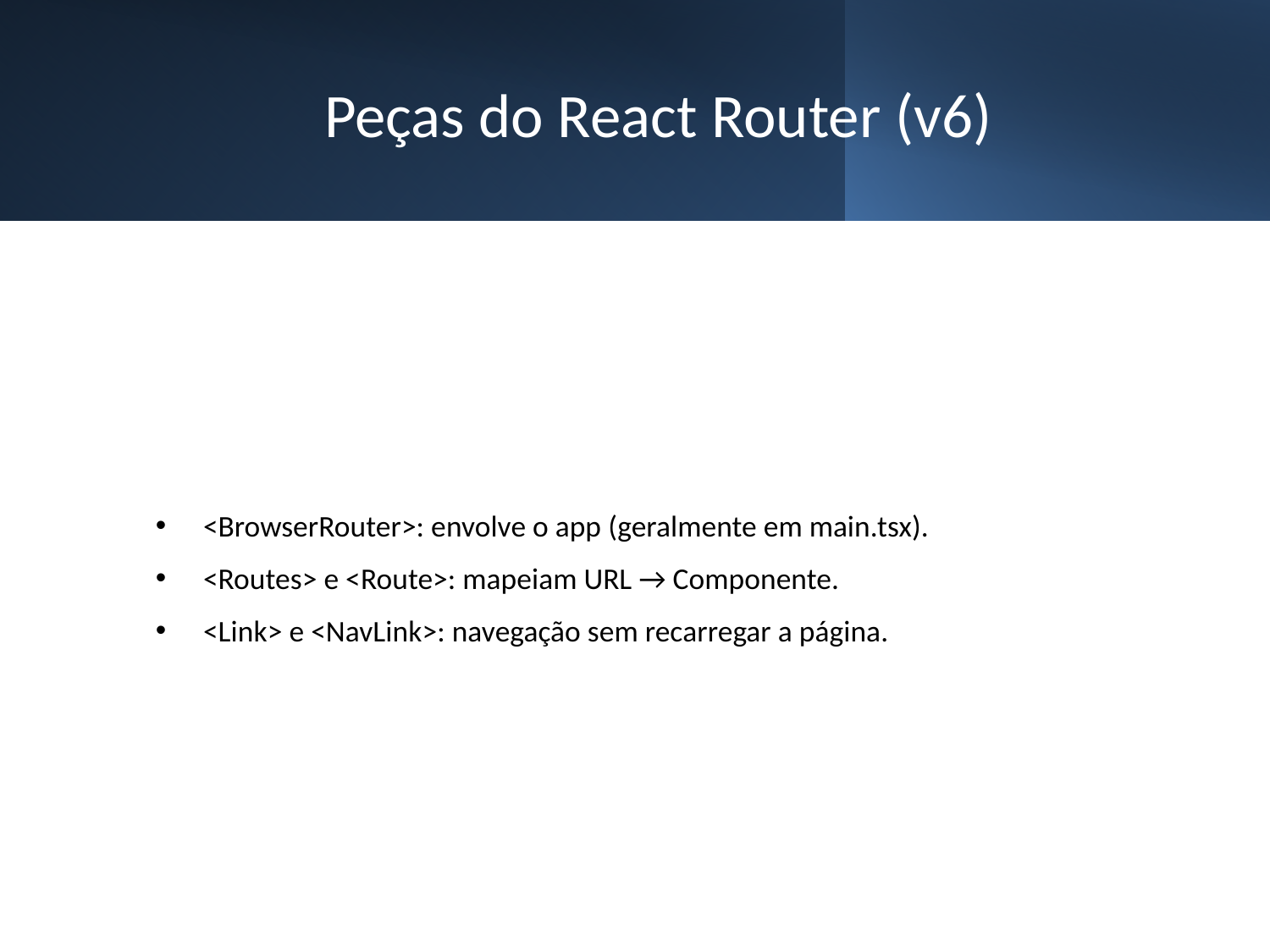

# Peças do React Router (v6)
<BrowserRouter>: envolve o app (geralmente em main.tsx).
<Routes> e <Route>: mapeiam URL → Componente.
<Link> e <NavLink>: navegação sem recarregar a página.